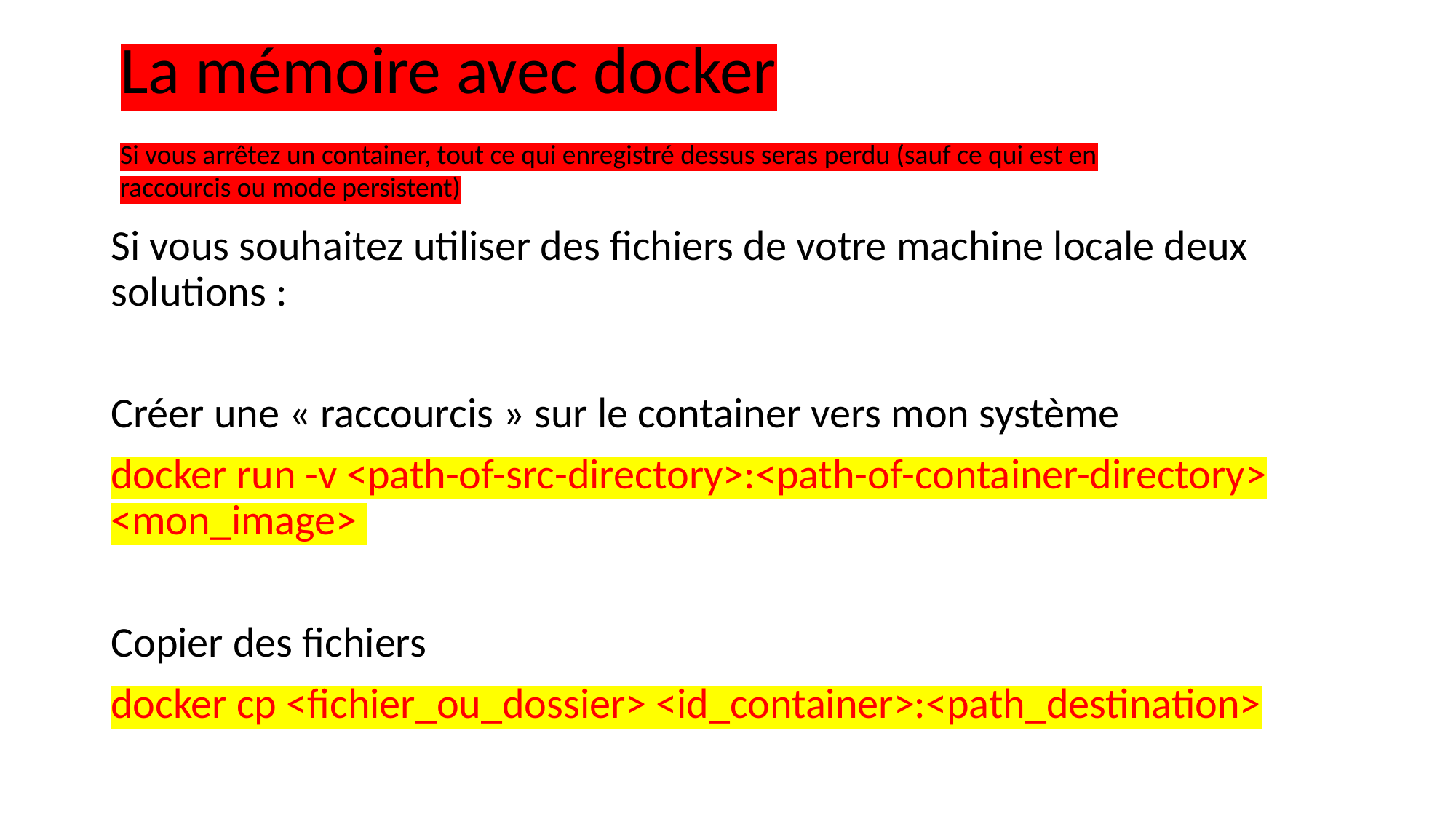

# La mémoire avec docker
Si vous arrêtez un container, tout ce qui enregistré dessus seras perdu (sauf ce qui est en raccourcis ou mode persistent)

Si vous souhaitez utiliser des fichiers de votre machine locale deux solutions :

Créer une « raccourcis » sur le container vers mon système
docker run -v <path-of-src-directory>:<path-of-container-directory> <mon_image>

Copier des fichiers
docker cp <fichier_ou_dossier> <id_container>:<path_destination>